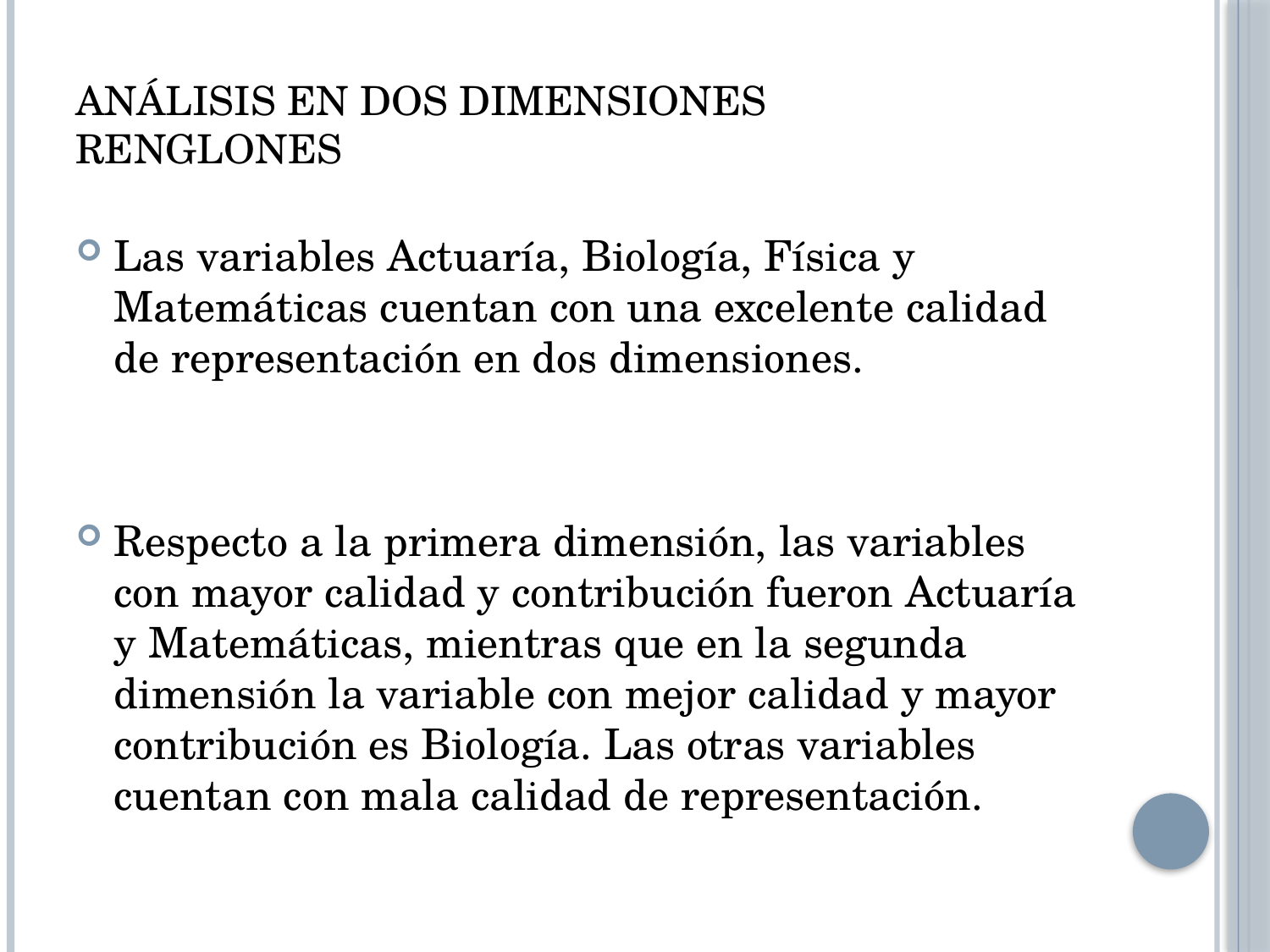

# Análisis en dos dimensiones Renglones
Las variables Actuaría, Biología, Física y Matemáticas cuentan con una excelente calidad de representación en dos dimensiones.

Respecto a la primera dimensión, las variables con mayor calidad y contribución fueron Actuaría y Matemáticas, mientras que en la segunda dimensión la variable con mejor calidad y mayor contribución es Biología. Las otras variables cuentan con mala calidad de representación.